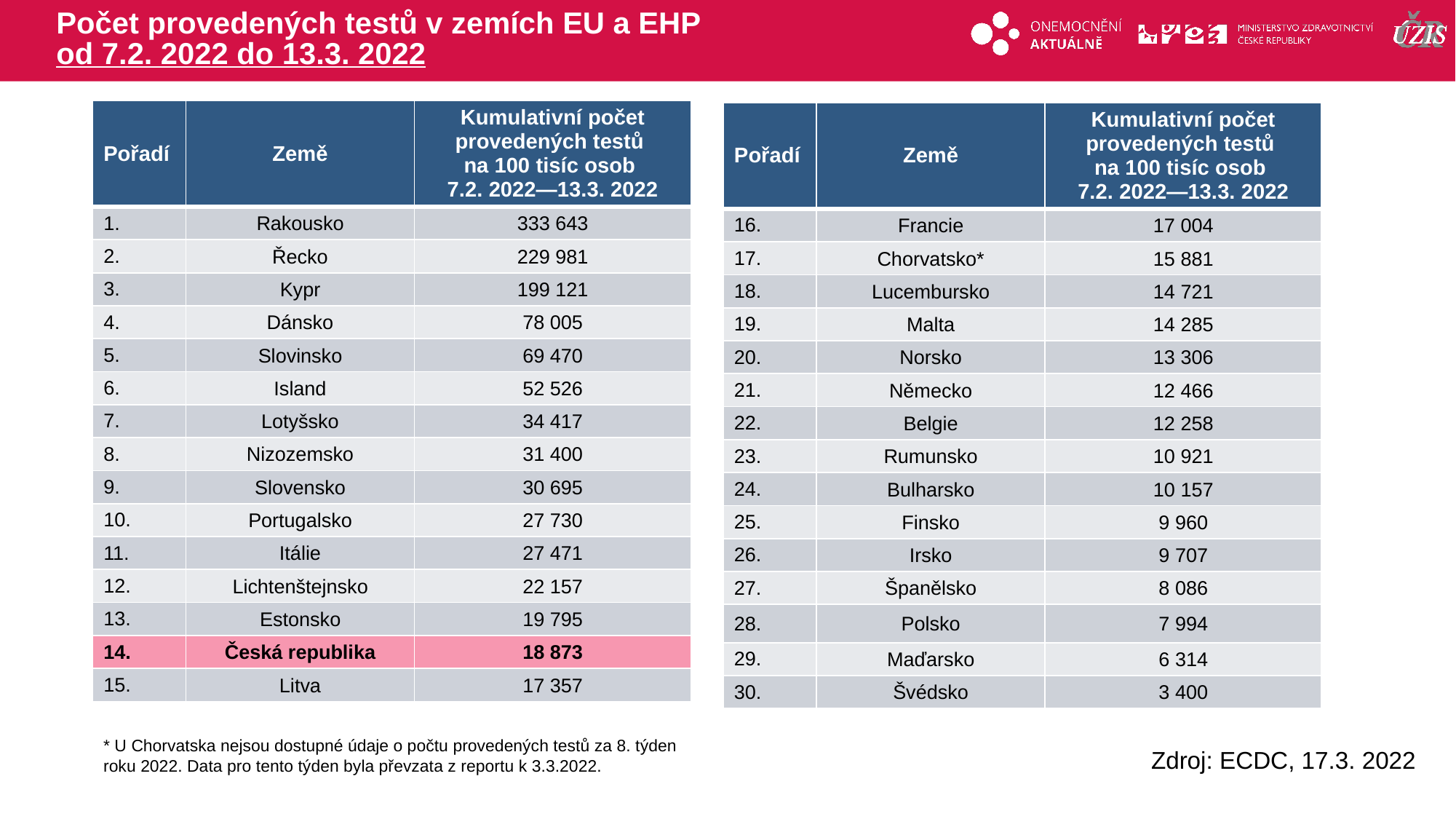

# Počet provedených testů v zemích EU a EHP od 7.2. 2022 do 13.3. 2022
| Pořadí | Země | Kumulativní počet provedených testů na 100 tisíc osob 7.2. 2022—13.3. 2022 |
| --- | --- | --- |
| 1. | Rakousko | 333 643 |
| 2. | Řecko | 229 981 |
| 3. | Kypr | 199 121 |
| 4. | Dánsko | 78 005 |
| 5. | Slovinsko | 69 470 |
| 6. | Island | 52 526 |
| 7. | Lotyšsko | 34 417 |
| 8. | Nizozemsko | 31 400 |
| 9. | Slovensko | 30 695 |
| 10. | Portugalsko | 27 730 |
| 11. | Itálie | 27 471 |
| 12. | Lichtenštejnsko | 22 157 |
| 13. | Estonsko | 19 795 |
| 14. | Česká republika | 18 873 |
| 15. | Litva | 17 357 |
| Pořadí | Země | Kumulativní počet provedených testů na 100 tisíc osob 7.2. 2022—13.3. 2022 |
| --- | --- | --- |
| 16. | Francie | 17 004 |
| 17. | Chorvatsko\* | 15 881 |
| 18. | Lucembursko | 14 721 |
| 19. | Malta | 14 285 |
| 20. | Norsko | 13 306 |
| 21. | Německo | 12 466 |
| 22. | Belgie | 12 258 |
| 23. | Rumunsko | 10 921 |
| 24. | Bulharsko | 10 157 |
| 25. | Finsko | 9 960 |
| 26. | Irsko | 9 707 |
| 27. | Španělsko | 8 086 |
| 28. | Polsko | 7 994 |
| 29. | Maďarsko | 6 314 |
| 30. | Švédsko | 3 400 |
* U Chorvatska nejsou dostupné údaje o počtu provedených testů za 8. týden roku 2022. Data pro tento týden byla převzata z reportu k 3.3.2022.
Zdroj: ECDC, 17.3. 2022